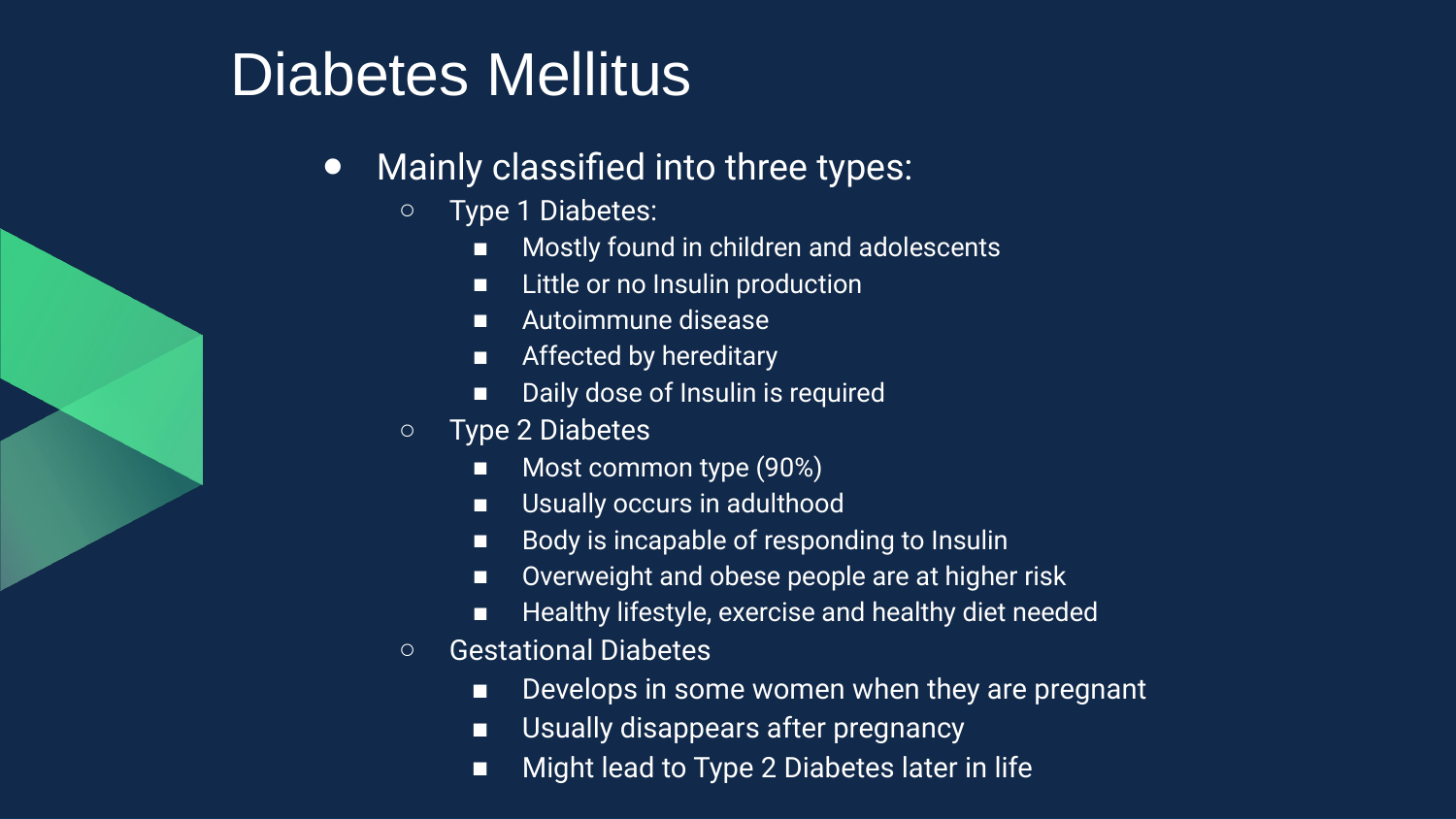

# Diabetes Mellitus
Mainly classified into three types:
Type 1 Diabetes:
Mostly found in children and adolescents
Little or no Insulin production
Autoimmune disease
Affected by hereditary
Daily dose of Insulin is required
Type 2 Diabetes
Most common type (90%)
Usually occurs in adulthood
Body is incapable of responding to Insulin
Overweight and obese people are at higher risk
Healthy lifestyle, exercise and healthy diet needed
Gestational Diabetes
Develops in some women when they are pregnant
Usually disappears after pregnancy
Might lead to Type 2 Diabetes later in life